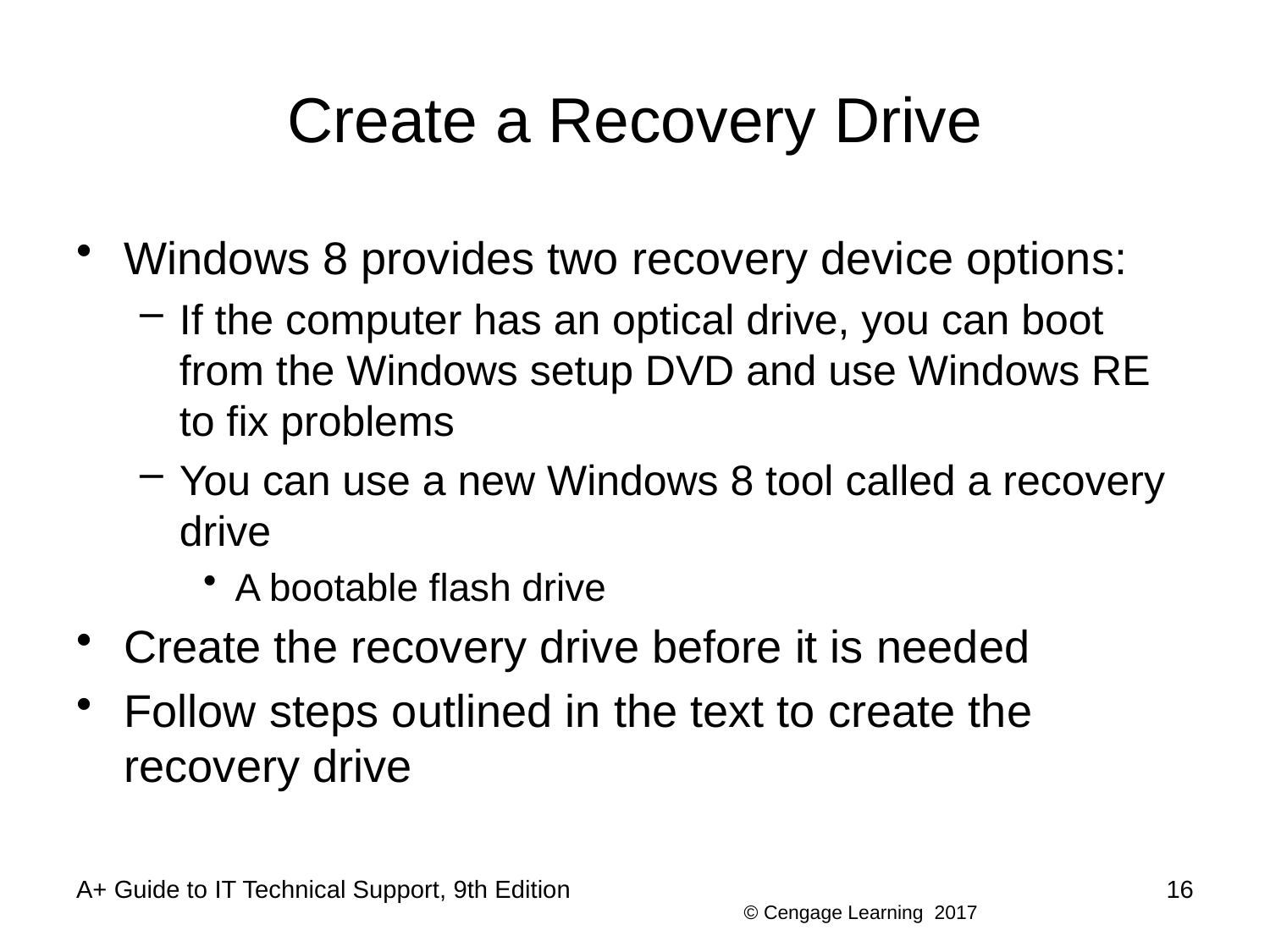

# Create a Recovery Drive
Windows 8 provides two recovery device options:
If the computer has an optical drive, you can boot from the Windows setup DVD and use Windows RE to fix problems
You can use a new Windows 8 tool called a recovery drive
A bootable flash drive
Create the recovery drive before it is needed
Follow steps outlined in the text to create the recovery drive
A+ Guide to IT Technical Support, 9th Edition
16